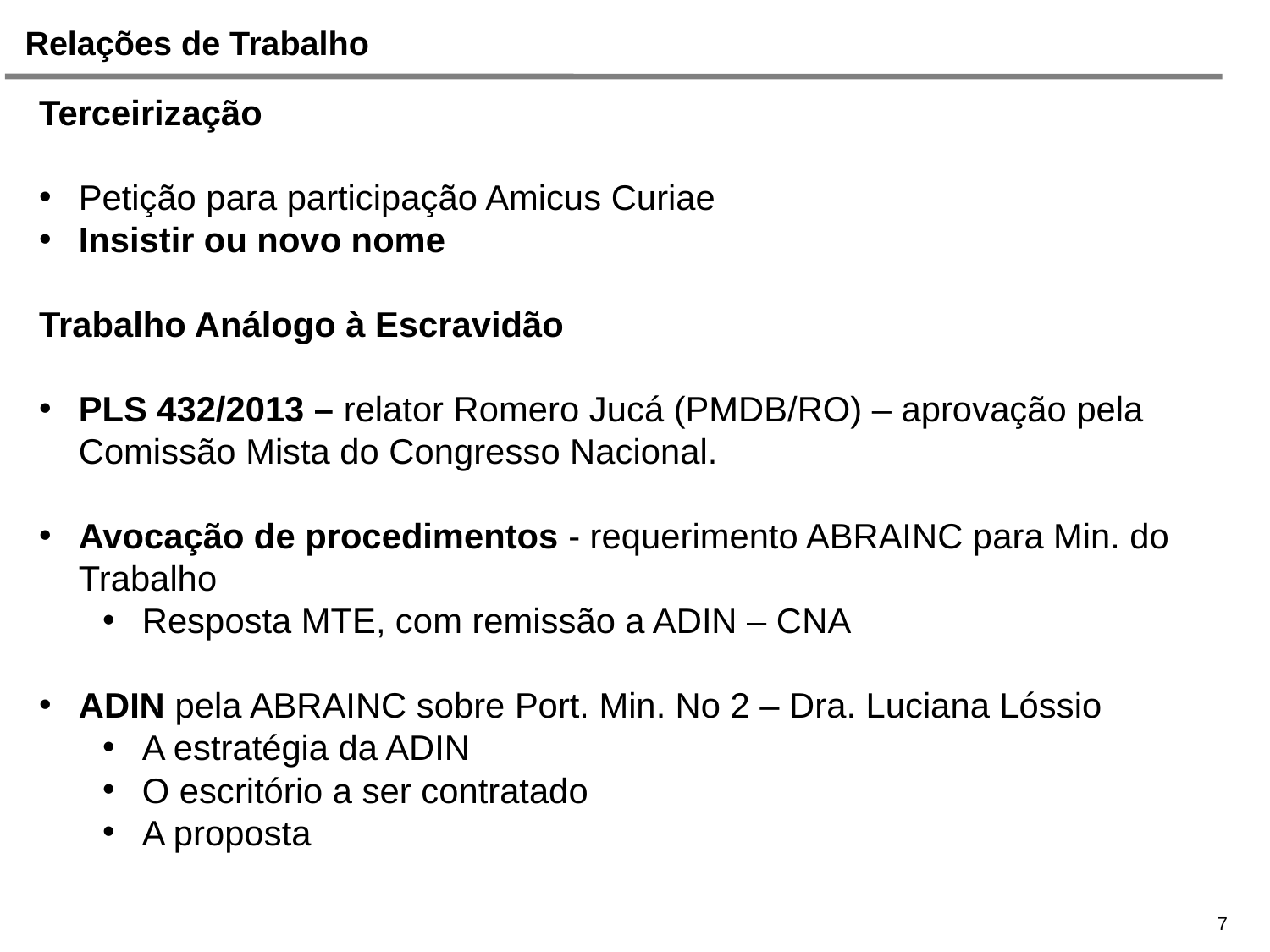

Relações de Trabalho

Terceirização

Petição para participação Amicus Curiae
Insistir ou novo nome

Trabalho Análogo à Escravidão

PLS 432/2013 – relator Romero Jucá (PMDB/RO) – aprovação pela Comissão Mista do Congresso Nacional.

Avocação de procedimentos - requerimento ABRAINC para Min. do Trabalho
Resposta MTE, com remissão a ADIN – CNA

ADIN pela ABRAINC sobre Port. Min. No 2 – Dra. Luciana Lóssio
A estratégia da ADIN
O escritório a ser contratado
A proposta

7